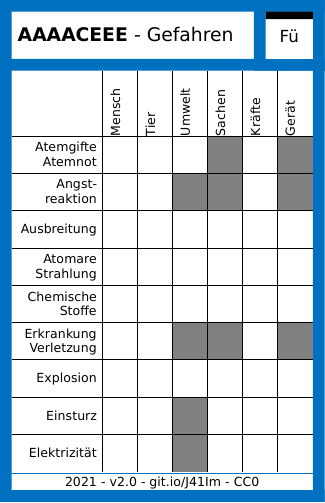

# AAAACEEE - Gefahren
|  | Mensch | Tier | Umwelt | Sachen | Kräfte | Gerät |
| --- | --- | --- | --- | --- | --- | --- |
| Atemgifte Atemnot |  |  |  |  |  |  |
| Angst- reaktion |  |  |  |  |  |  |
| Ausbreitung |  |  |  |  |  |  |
| Atomare Strahlung |  |  |  |  |  |  |
| Chemische Stoffe |  |  |  |  |  |  |
| Erkrankung Verletzung |  |  |  |  |  |  |
| Explosion |  |  |  |  |  |  |
| Einsturz |  |  |  |  |  |  |
| Elektrizität |  |  |  |  |  |  |